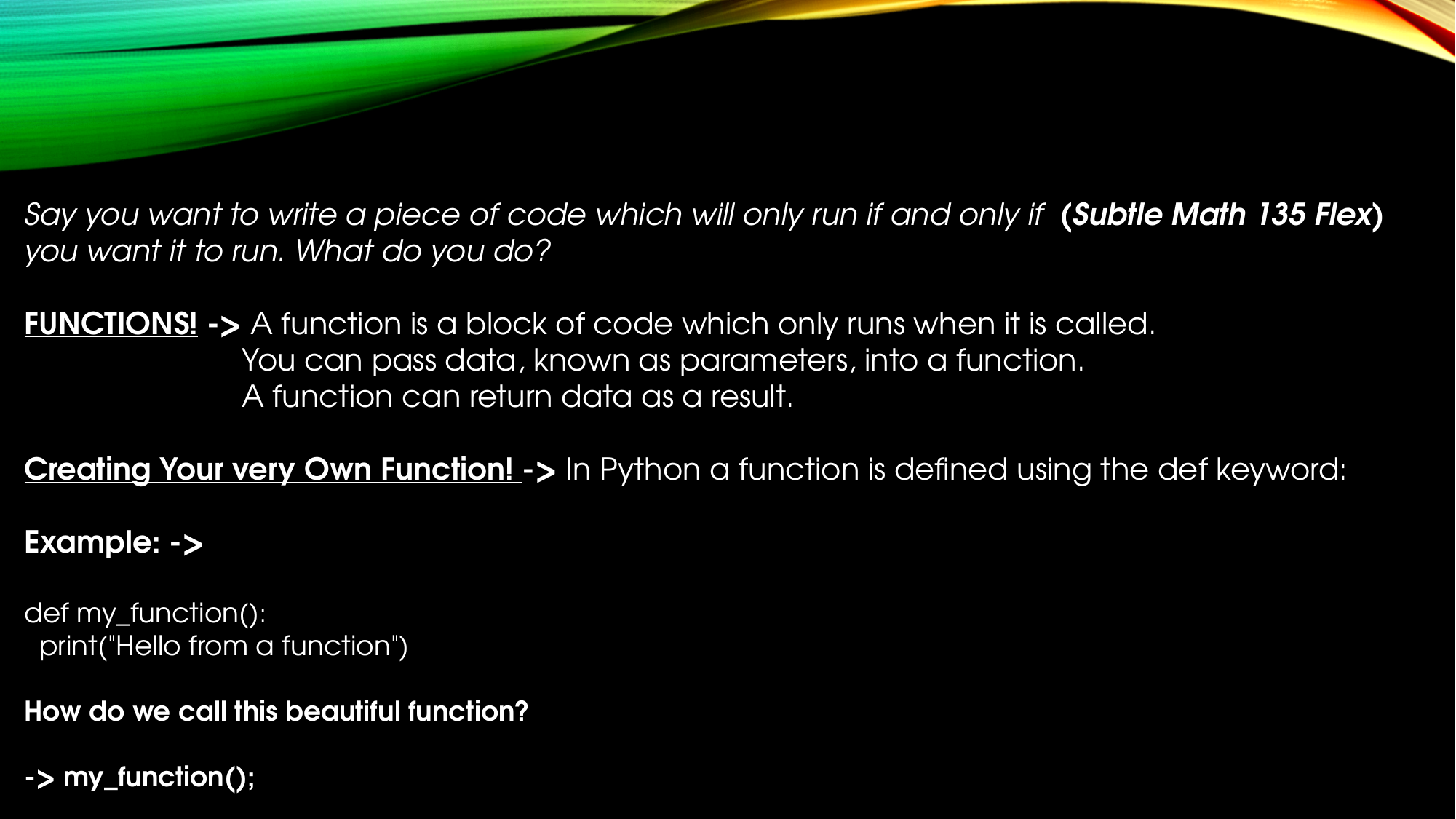

Say you want to write a piece of code which will only run if and only if  (Subtle Math 135 Flex) you want it to run. What do you do?

FUNCTIONS! -> A function is a block of code which only runs when it is called.
                          You can pass data, known as parameters, into a function.
                          A function can return data as a result.

Creating Your very Own Function! -> In Python a function is defined using the def keyword:

Example: ->

def my_function():
  print("Hello from a function")

How do we call this beautiful function?

-> my_function();